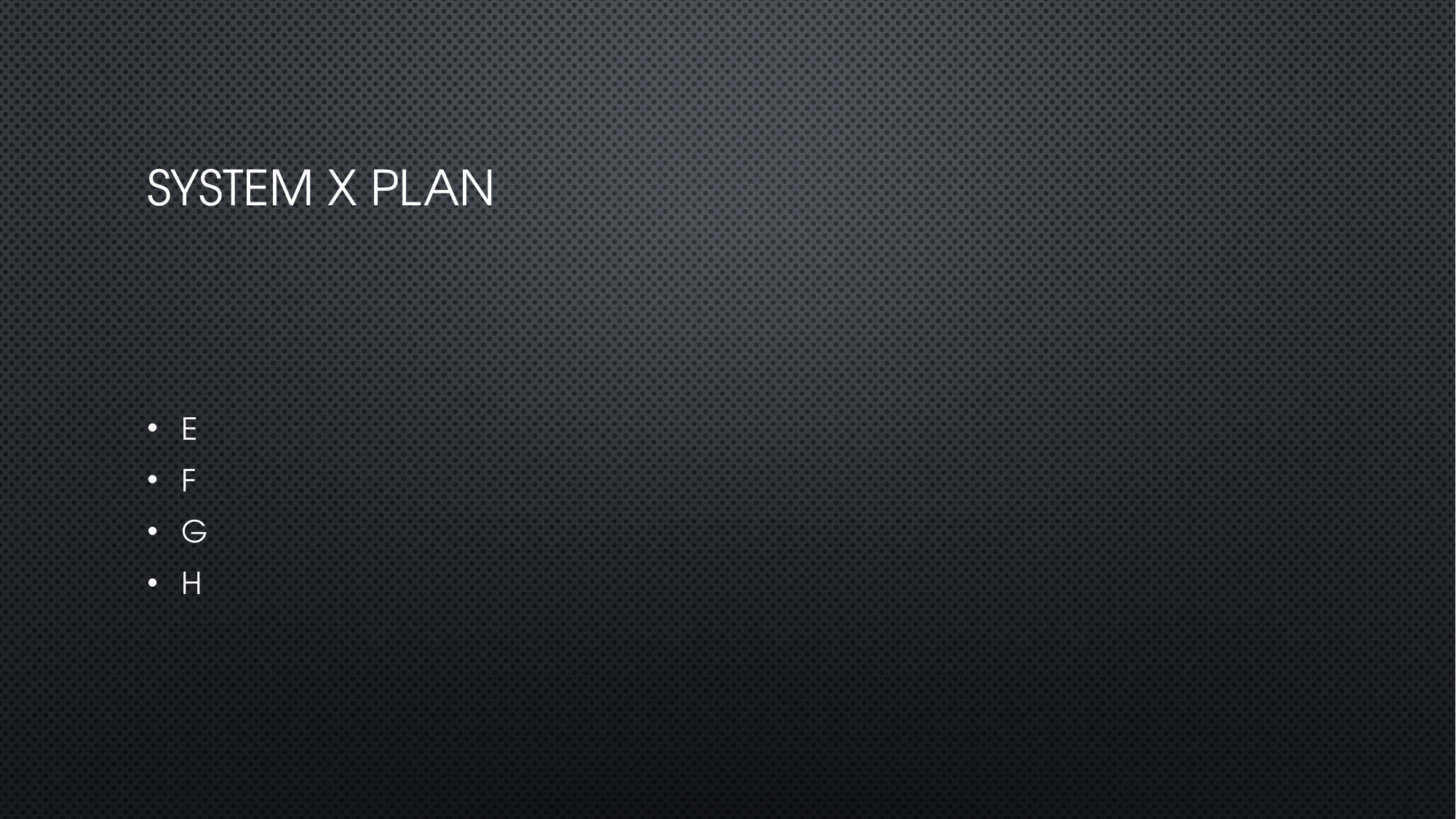

# System X Plan
E
F
G
H